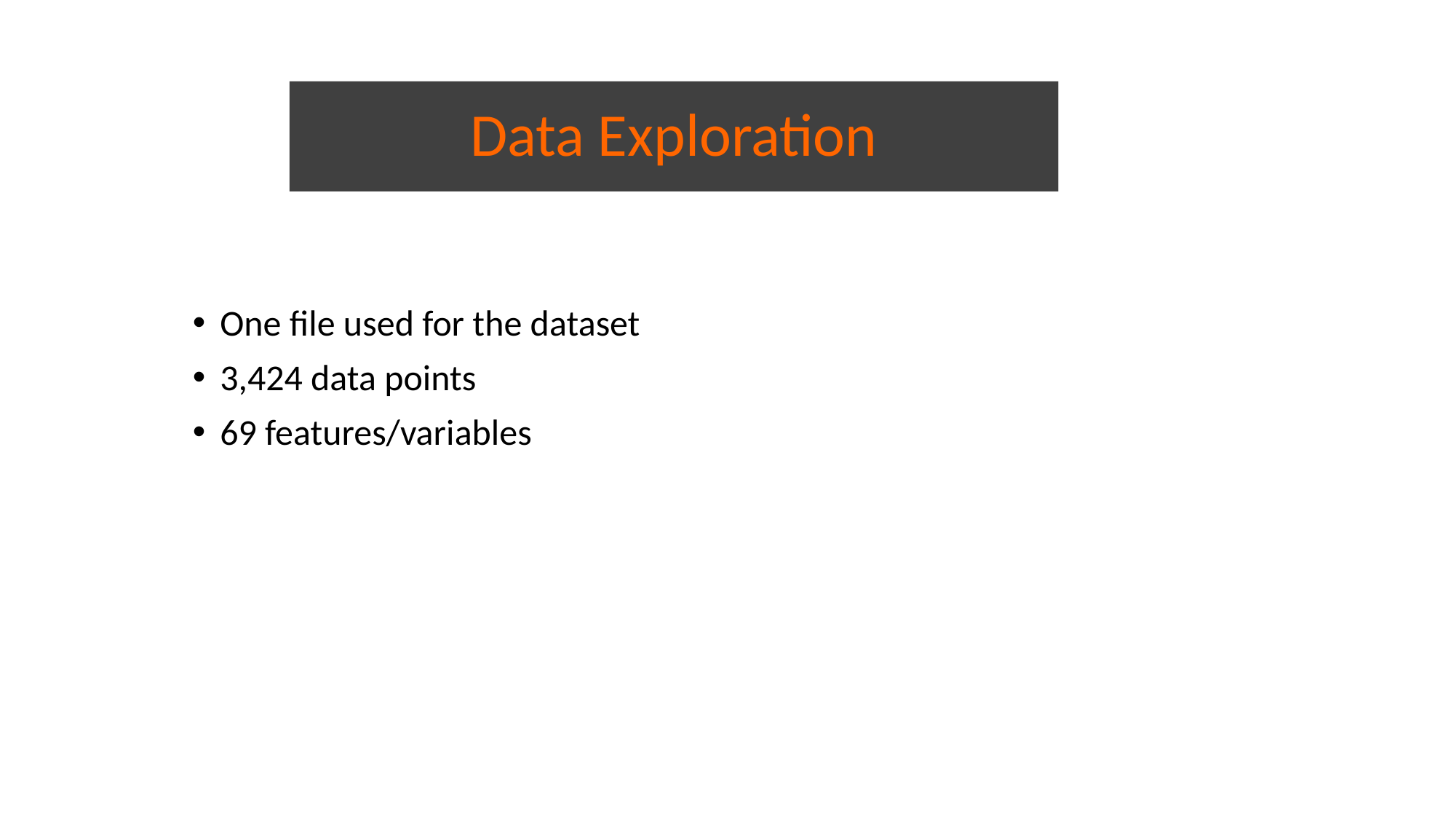

# Data Exploration
One file used for the dataset
3,424 data points
69 features/variables